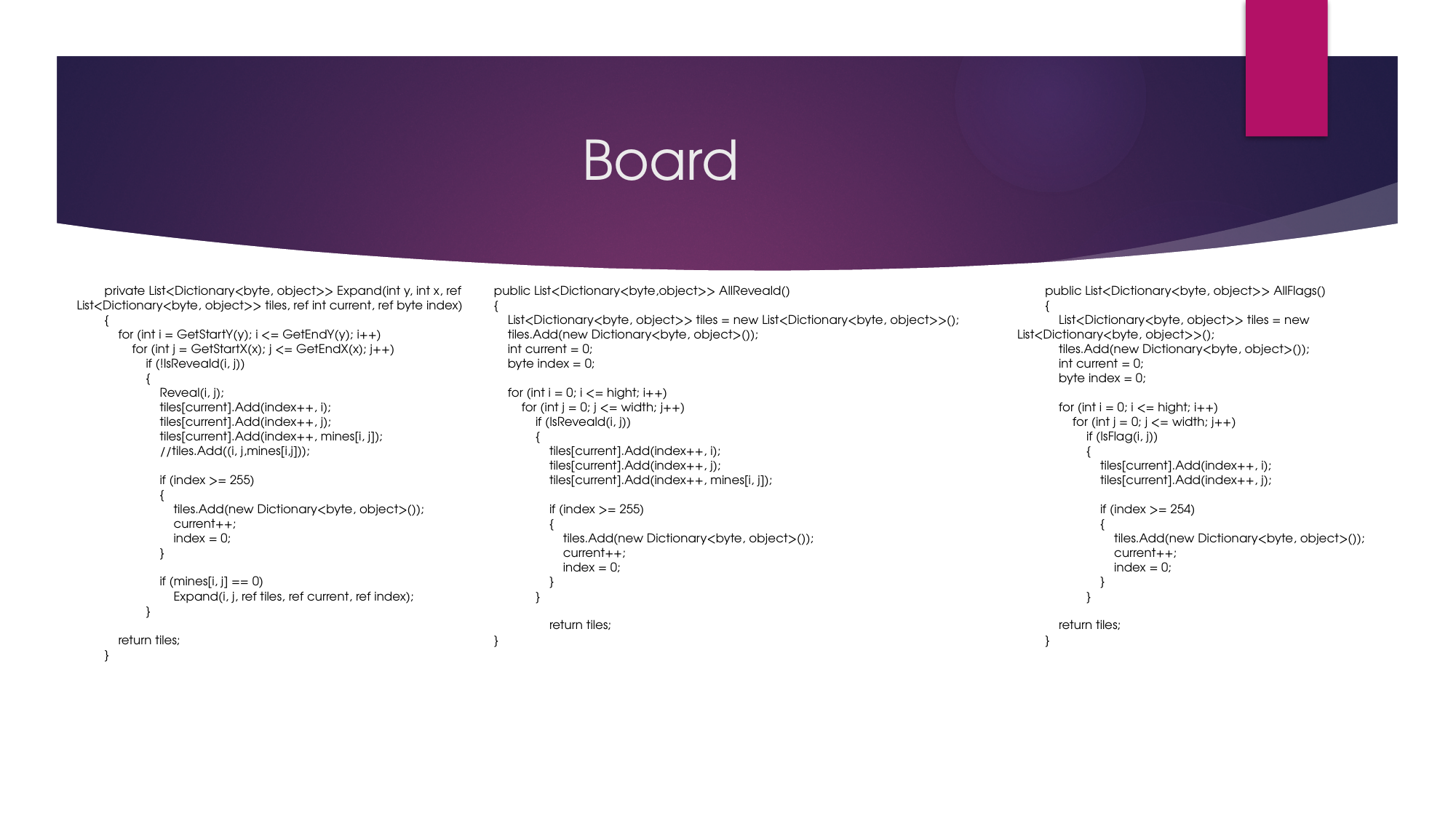

# Board

        private List<Dictionary<byte, object>> Expand(int y, int x, ref List<Dictionary<byte, object>> tiles, ref int current, ref byte index)
        {
            for (int i = GetStartY(y); i <= GetEndY(y); i++)
                for (int j = GetStartX(x); j <= GetEndX(x); j++)
                    if (!IsReveald(i, j))
                    {
                        Reveal(i, j);
                        tiles[current].Add(index++, i);
                        tiles[current].Add(index++, j);
                        tiles[current].Add(index++, mines[i, j]);
                        //tiles.Add((i, j,mines[i,j]));

                        if (index >= 255)
                        {
                            tiles.Add(new Dictionary<byte, object>());
                            current++;
                            index = 0;
                        }

                        if (mines[i, j] == 0)
                            Expand(i, j, ref tiles, ref current, ref index);
                    }

            return tiles;
        }

        public List<Dictionary<byte,object>> AllReveald()
        {
            List<Dictionary<byte, object>> tiles = new List<Dictionary<byte, object>>();
            tiles.Add(new Dictionary<byte, object>());
            int current = 0;
            byte index = 0;

            for (int i = 0; i <= hight; i++)
                for (int j = 0; j <= width; j++)
                    if (IsReveald(i, j))
                    {
                        tiles[current].Add(index++, i);
                        tiles[current].Add(index++, j);
                        tiles[current].Add(index++, mines[i, j]);

                        if (index >= 255)
                        {
                            tiles.Add(new Dictionary<byte, object>());
                            current++;
                            index = 0;
                        }
                    }

                        return tiles;
        }

        public List<Dictionary<byte, object>> AllFlags()
        {
            List<Dictionary<byte, object>> tiles = new List<Dictionary<byte, object>>();
            tiles.Add(new Dictionary<byte, object>());
            int current = 0;
            byte index = 0;

            for (int i = 0; i <= hight; i++)
                for (int j = 0; j <= width; j++)
                    if (IsFlag(i, j))
                    {
                        tiles[current].Add(index++, i);
                        tiles[current].Add(index++, j);

                        if (index >= 254)
                        {
                            tiles.Add(new Dictionary<byte, object>());
                            current++;
                            index = 0;
                        }
                    }

            return tiles;
        }